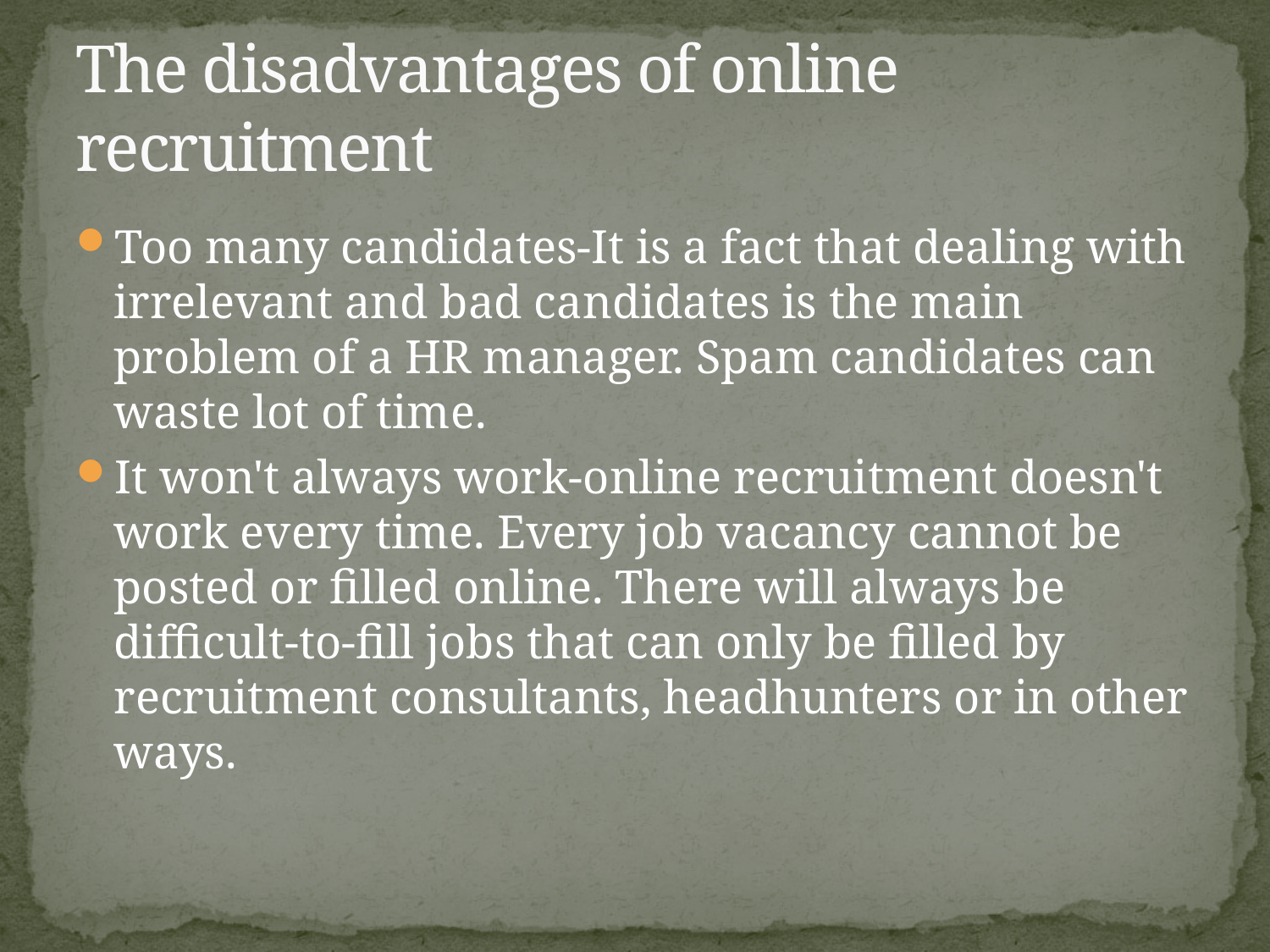

# The disadvantages of online recruitment
Too many candidates-It is a fact that dealing with irrelevant and bad candidates is the main problem of a HR manager. Spam candidates can waste lot of time.
It won't always work-online recruitment doesn't work every time. Every job vacancy cannot be posted or filled online. There will always be difficult-to-fill jobs that can only be filled by recruitment consultants, headhunters or in other ways.